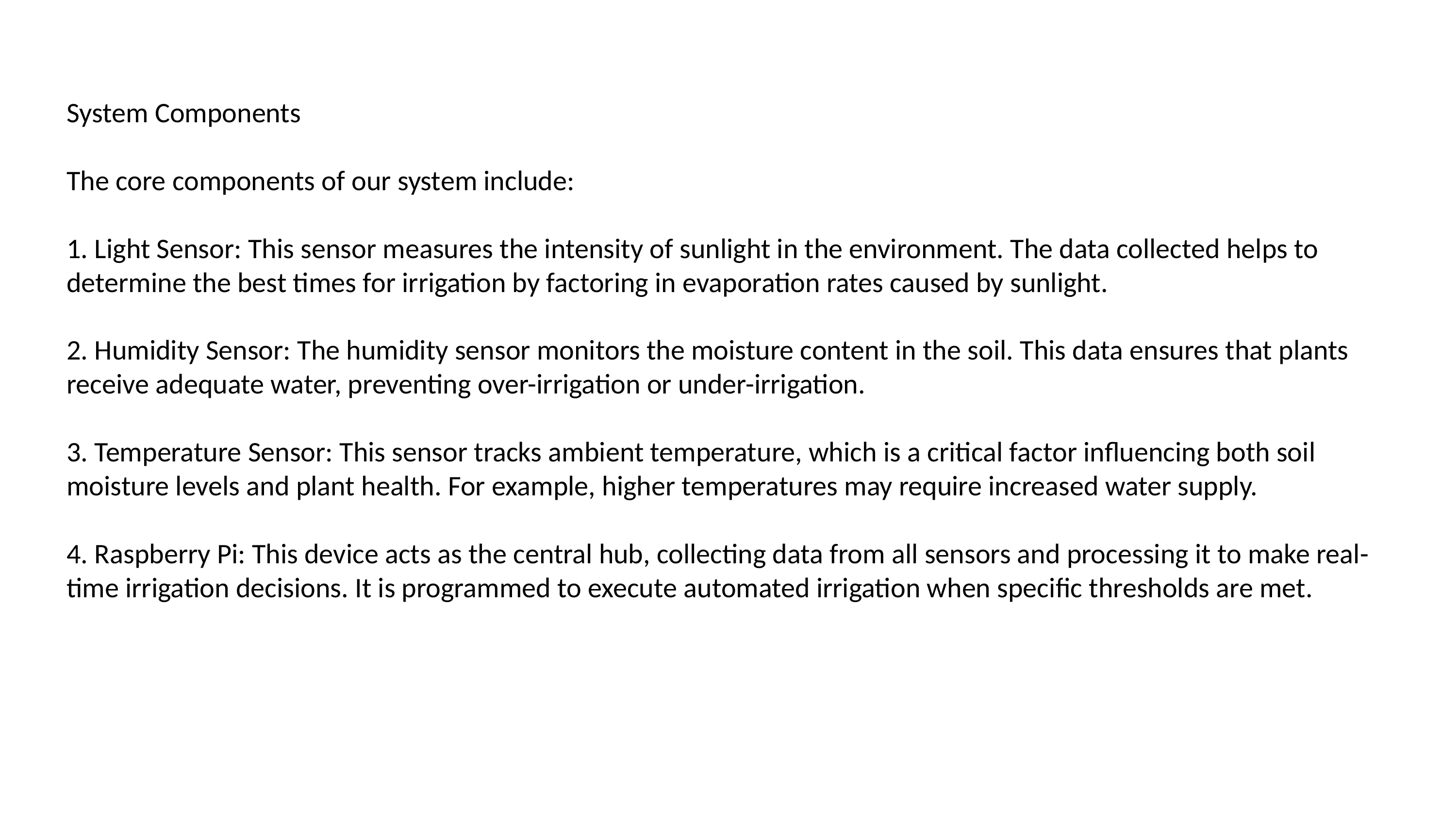

System Components

The core components of our system include:

1. Light Sensor: This sensor measures the intensity of sunlight in the environment. The data collected helps to determine the best times for irrigation by factoring in evaporation rates caused by sunlight.

2. Humidity Sensor: The humidity sensor monitors the moisture content in the soil. This data ensures that plants receive adequate water, preventing over-irrigation or under-irrigation.

3. Temperature Sensor: This sensor tracks ambient temperature, which is a critical factor influencing both soil moisture levels and plant health. For example, higher temperatures may require increased water supply.

4. Raspberry Pi: This device acts as the central hub, collecting data from all sensors and processing it to make real-time irrigation decisions. It is programmed to execute automated irrigation when specific thresholds are met.